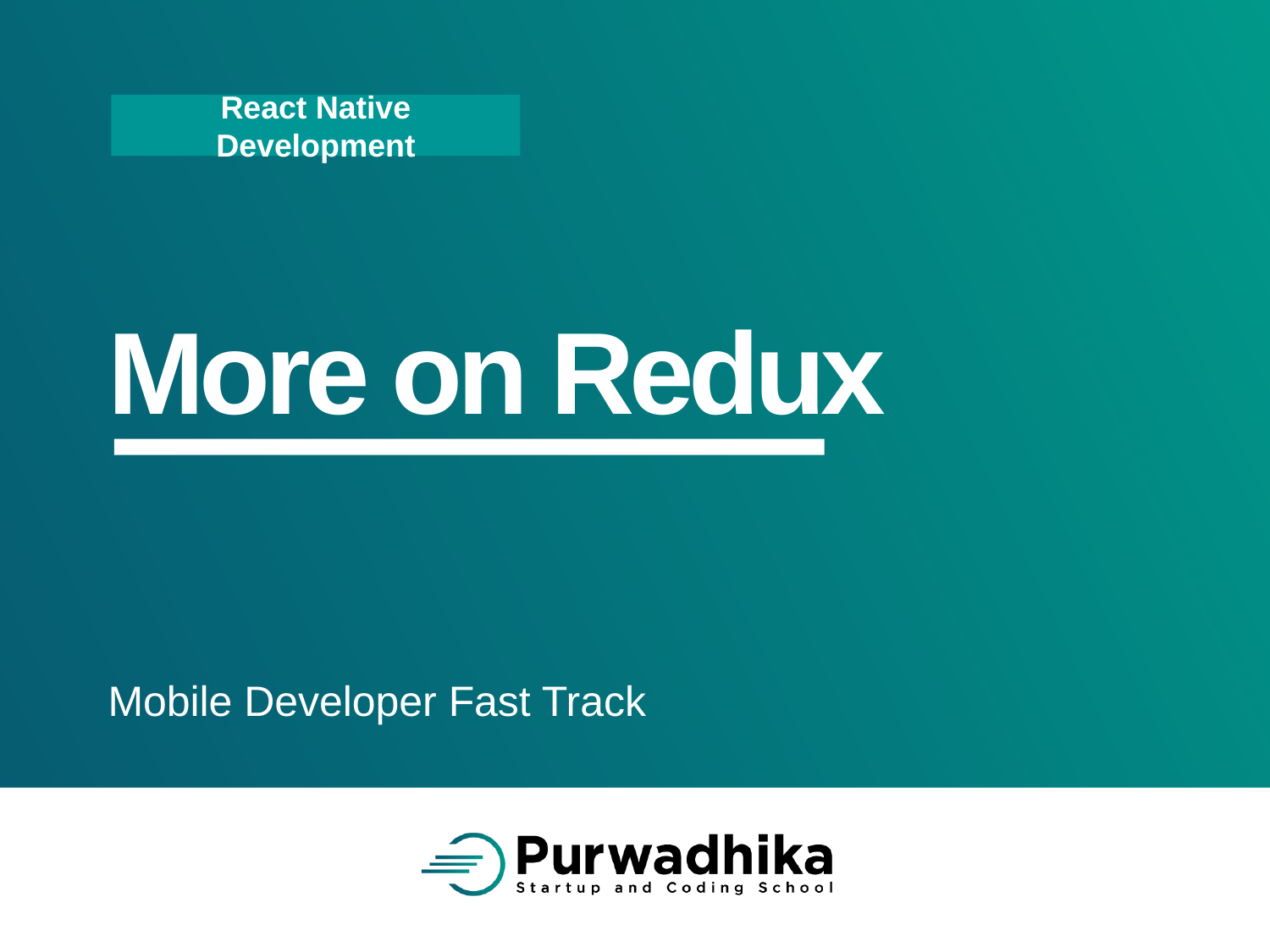

# More on Redux

Mobile Developer Fast Track